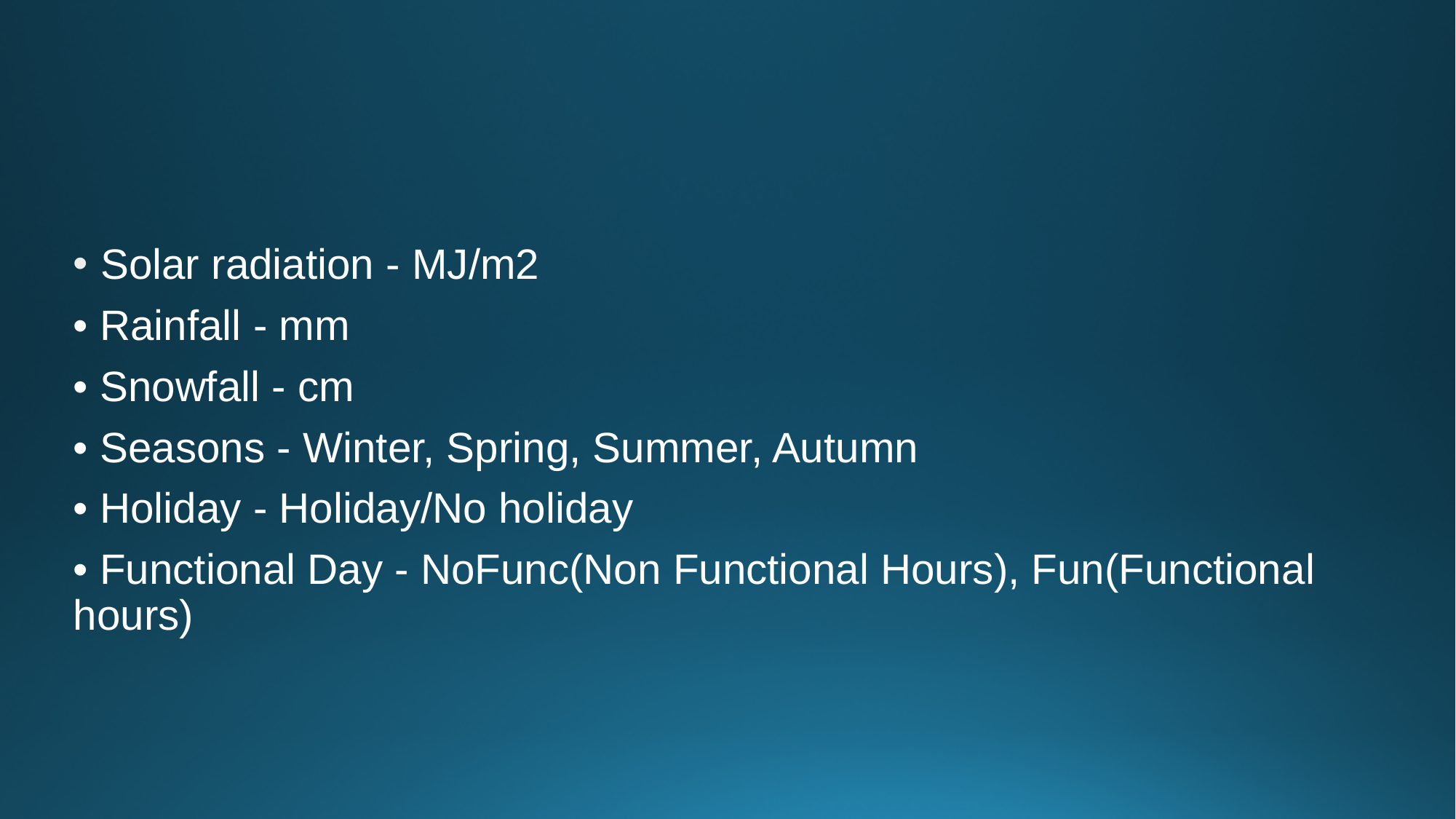

Solar radiation - MJ/m2
• Rainfall - mm
• Snowfall - cm
• Seasons - Winter, Spring, Summer, Autumn
• Holiday - Holiday/No holiday
• Functional Day - NoFunc(Non Functional Hours), Fun(Functional hours)